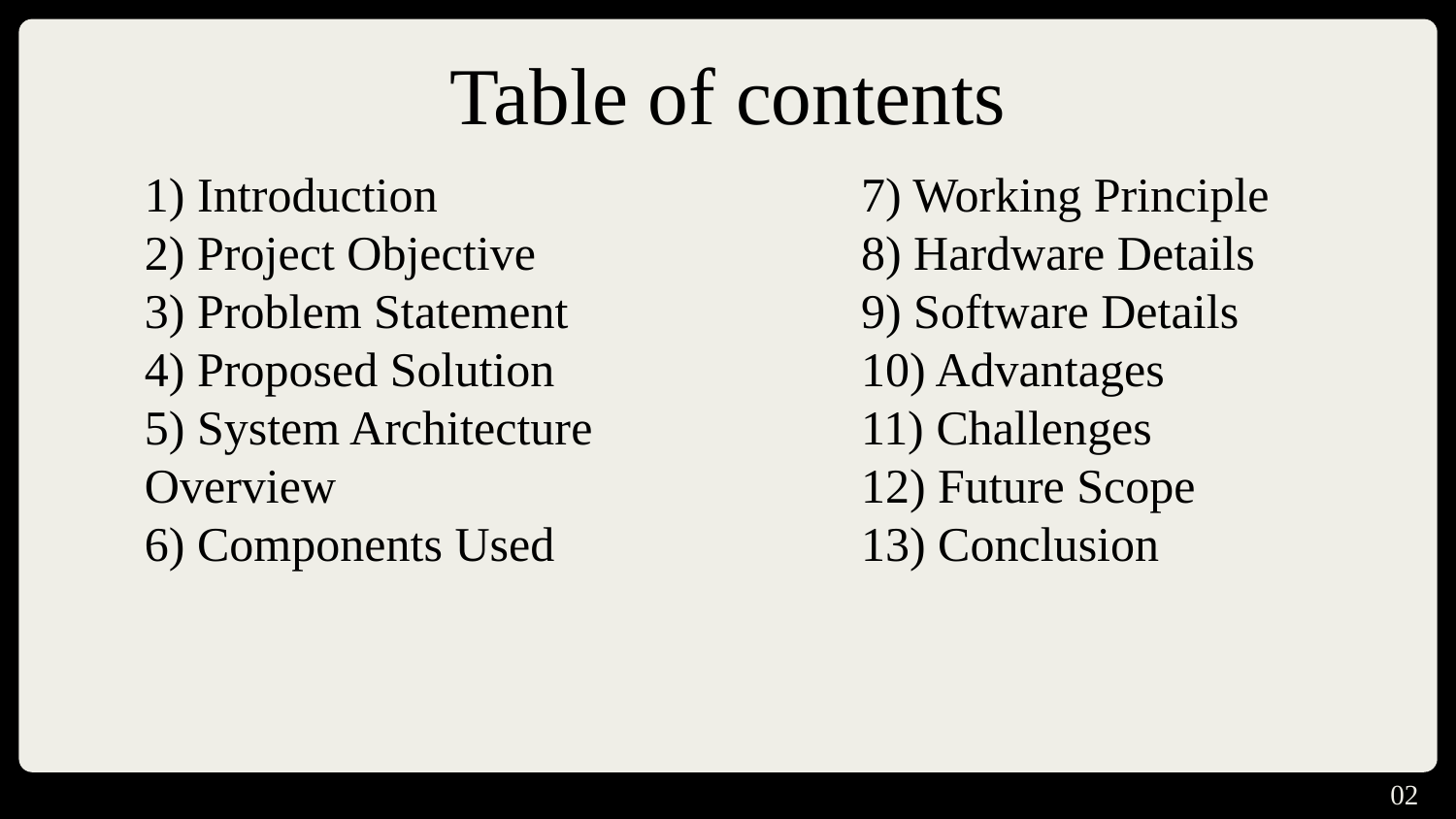

# Table of contents
1) Introduction
2) Project Objective
3) Problem Statement
4) Proposed Solution
5) System Architecture Overview
6) Components Used
7) Working Principle
8) Hardware Details
9) Software Details
10) Advantages
11) Challenges
12) Future Scope
13) Conclusion
02